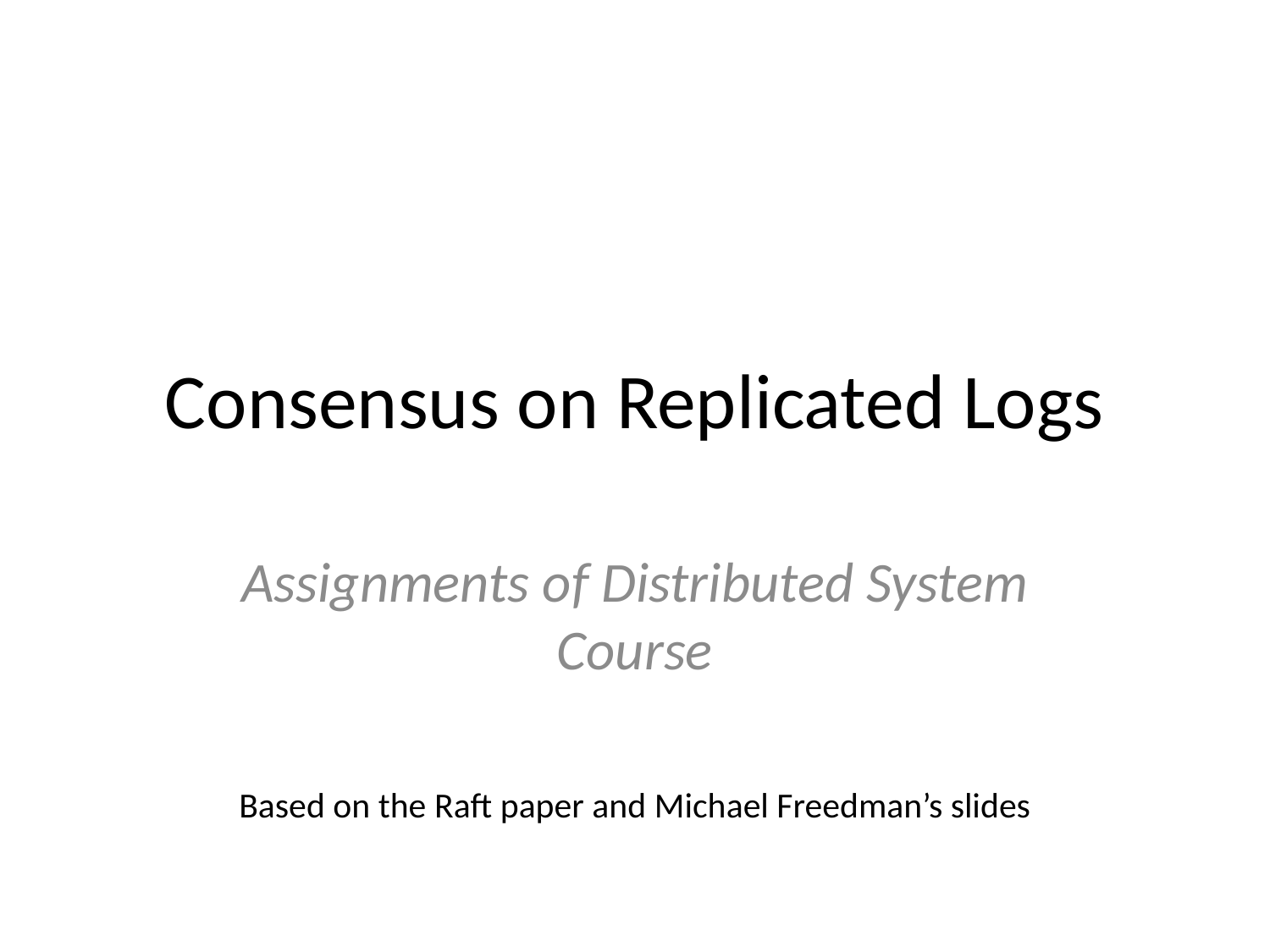

# Consensus on Replicated Logs
Assignments of Distributed System Course
Based on the Raft paper and Michael Freedman’s slides